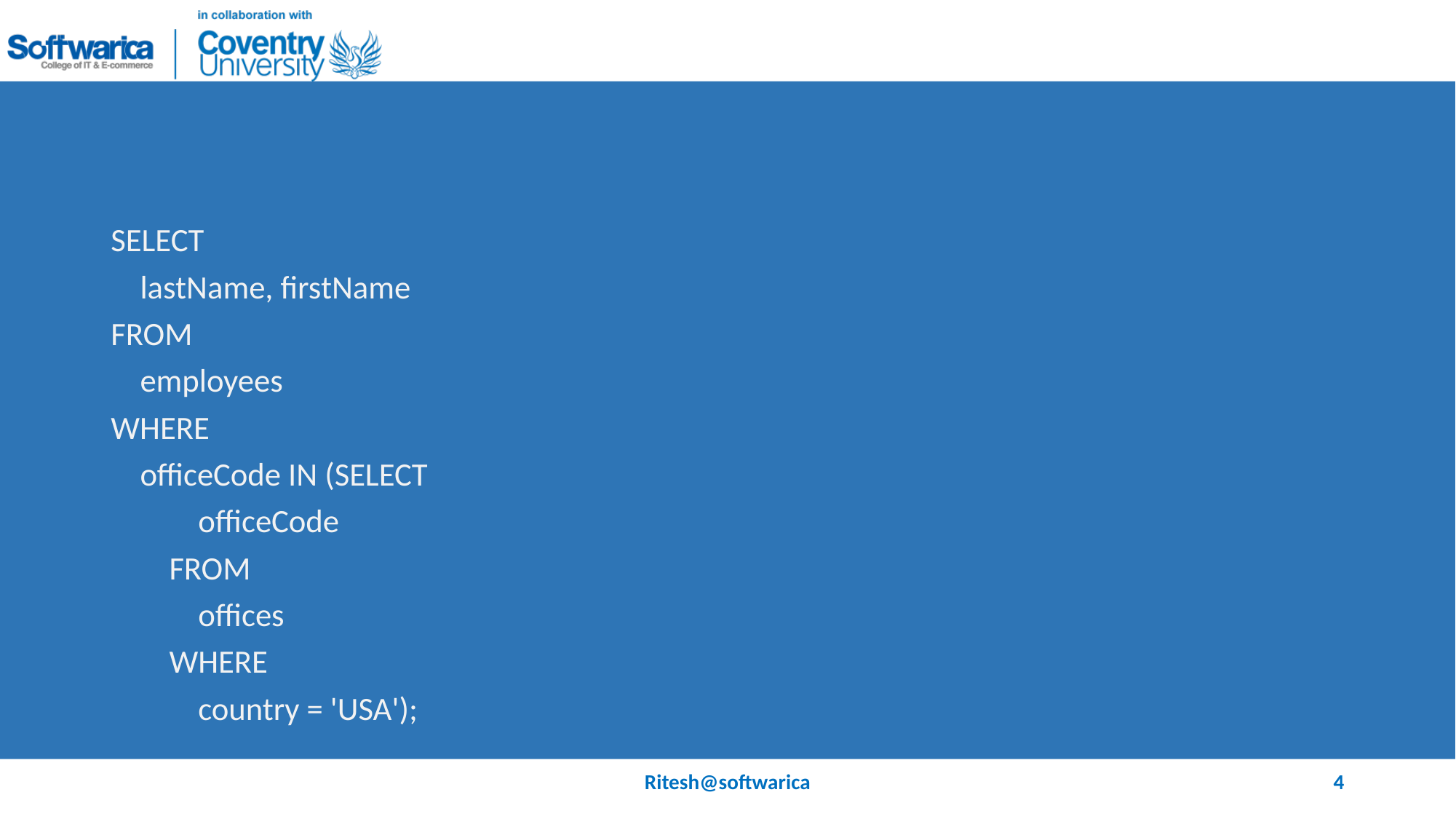

#
SELECT
    lastName, firstName
FROM
    employees
WHERE
    officeCode IN (SELECT
            officeCode
        FROM
            offices
        WHERE
            country = 'USA');
Ritesh@softwarica
4